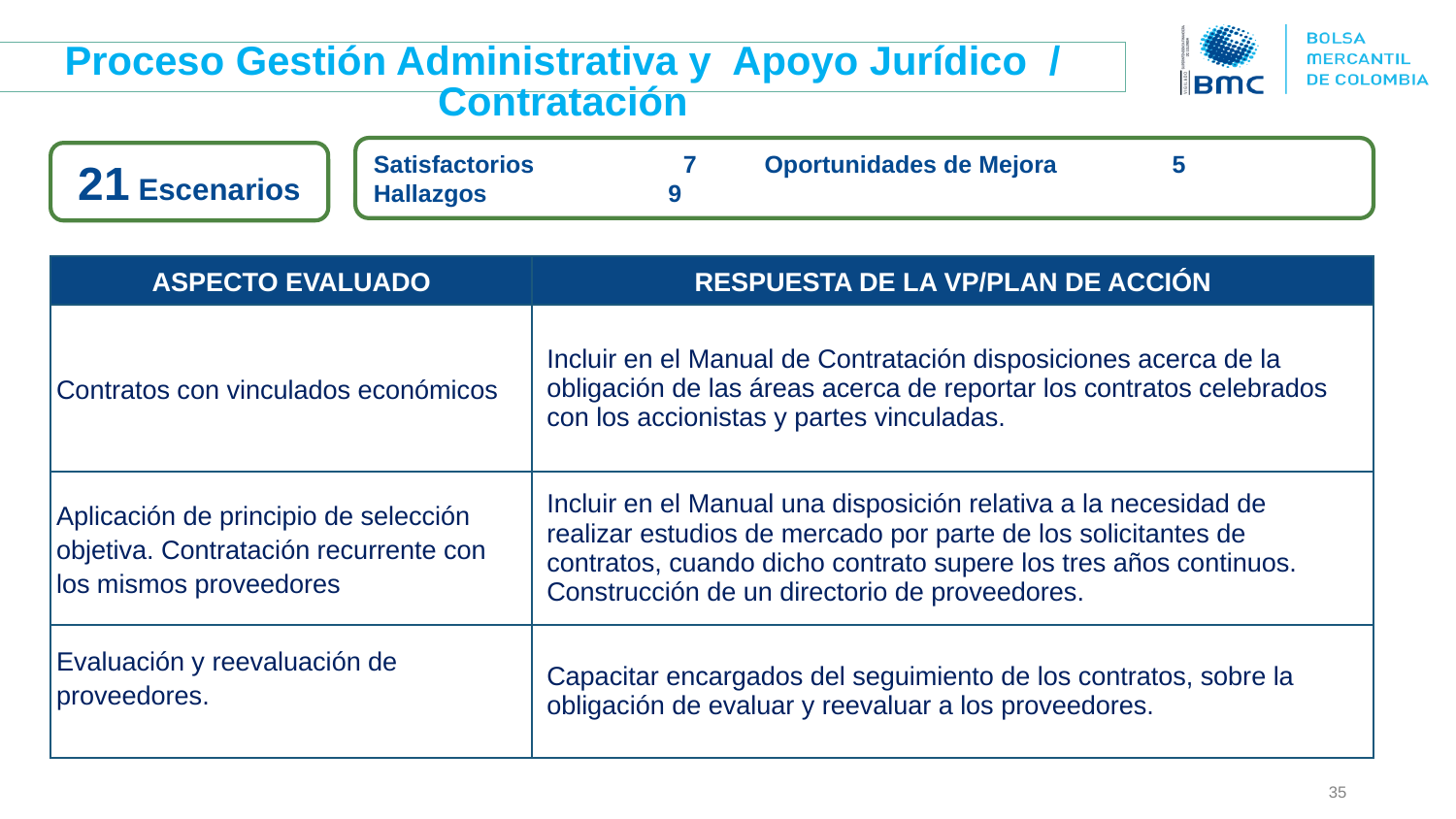

Proceso Gestión Administrativa y  Apoyo Jurídico  / Contratación
Satisfactorios                      7          Oportunidades de Mejora                 5
Hallazgos	                      9
21 Escenarios
| ASPECTO EVALUADO | RESPUESTA DE LA VP/PLAN DE ACCIÓN |
| --- | --- |
| Contratos con vinculados económicos | Incluir en el Manual de Contratación disposiciones acerca de la obligación de las áreas acerca de reportar los contratos celebrados con los accionistas y partes vinculadas. |
| Aplicación de principio de selección objetiva. Contratación recurrente con los mismos proveedores | Incluir en el Manual una disposición relativa a la necesidad de realizar estudios de mercado por parte de los solicitantes de contratos, cuando dicho contrato supere los tres años continuos. Construcción de un directorio de proveedores. |
| Evaluación y reevaluación de proveedores. | Capacitar encargados del seguimiento de los contratos, sobre la obligación de evaluar y reevaluar a los proveedores. |